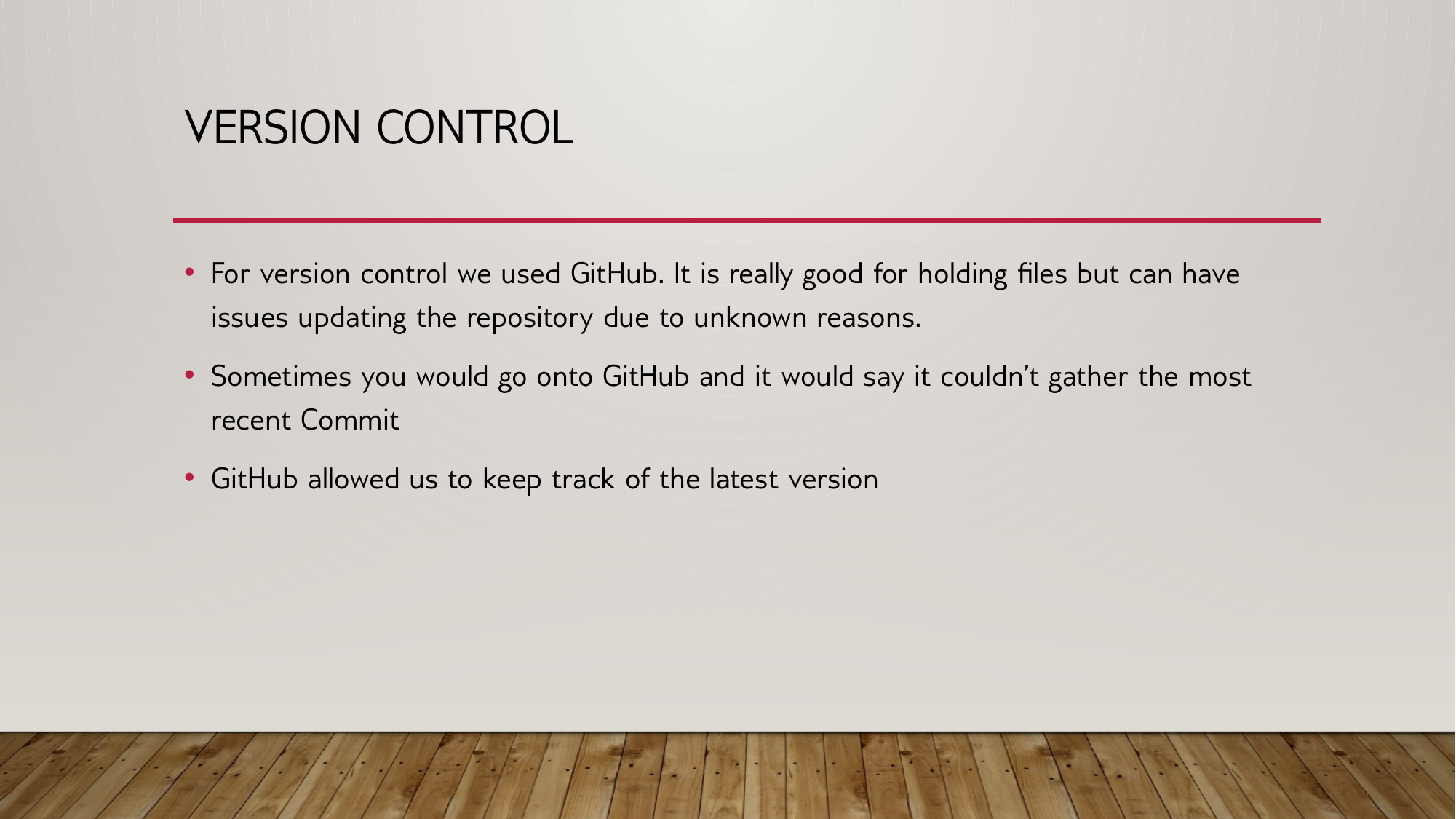

# Version Control
For version control we used GitHub. It is really good for holding files but can have issues updating the repository due to unknown reasons.
Sometimes you would go onto GitHub and it would say it couldn’t gather the most recent Commit
GitHub allowed us to keep track of the latest version